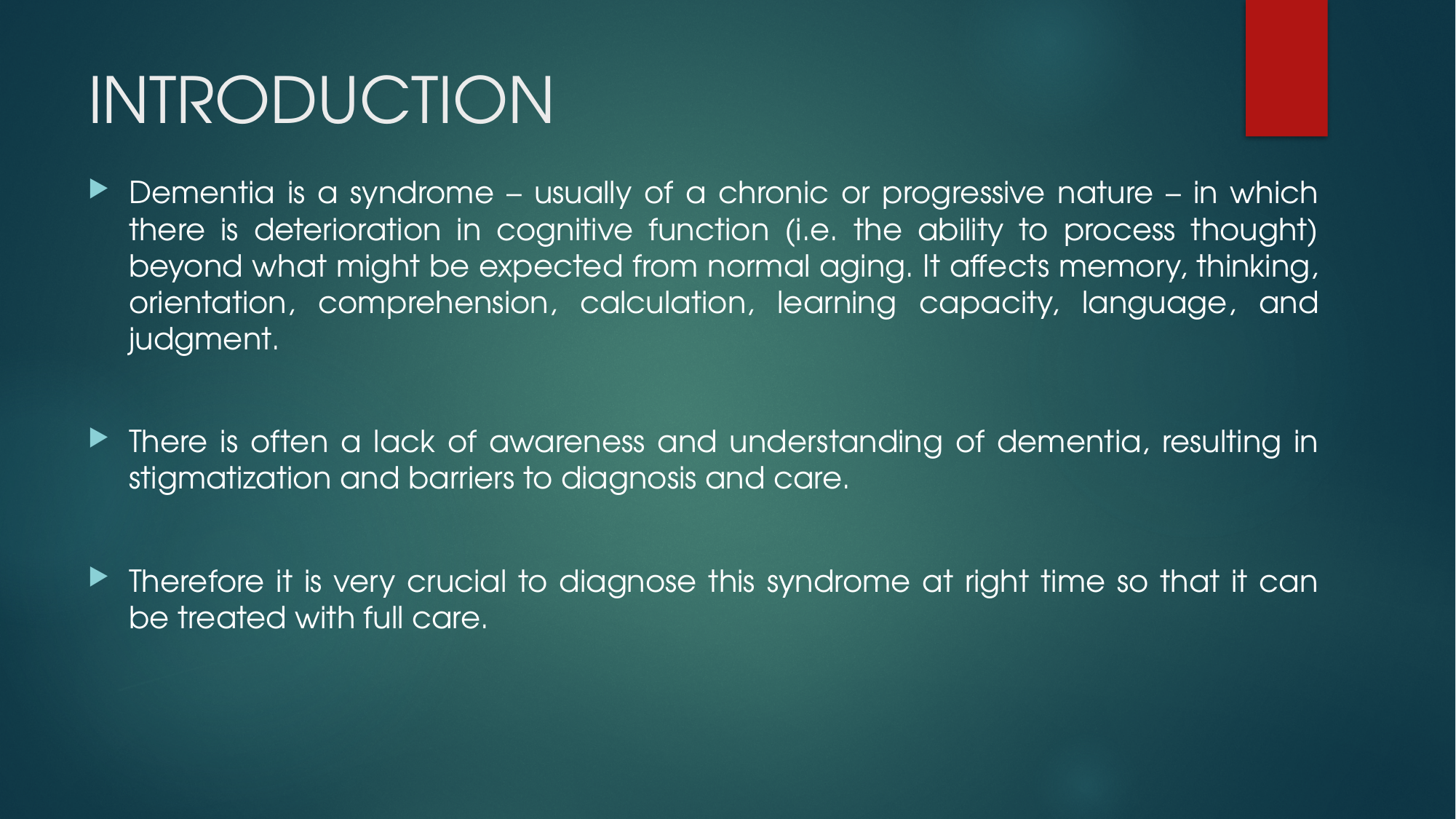

# INTRODUCTION
Dementia is a syndrome – usually of a chronic or progressive nature – in which there is deterioration in cognitive function (i.e. the ability to process thought) beyond what might be expected from normal aging. It affects memory, thinking, orientation, comprehension, calculation, learning capacity, language, and judgment.

There is often a lack of awareness and understanding of dementia, resulting in stigmatization and barriers to diagnosis and care.

Therefore it is very crucial to diagnose this syndrome at right time so that it can be treated with full care.